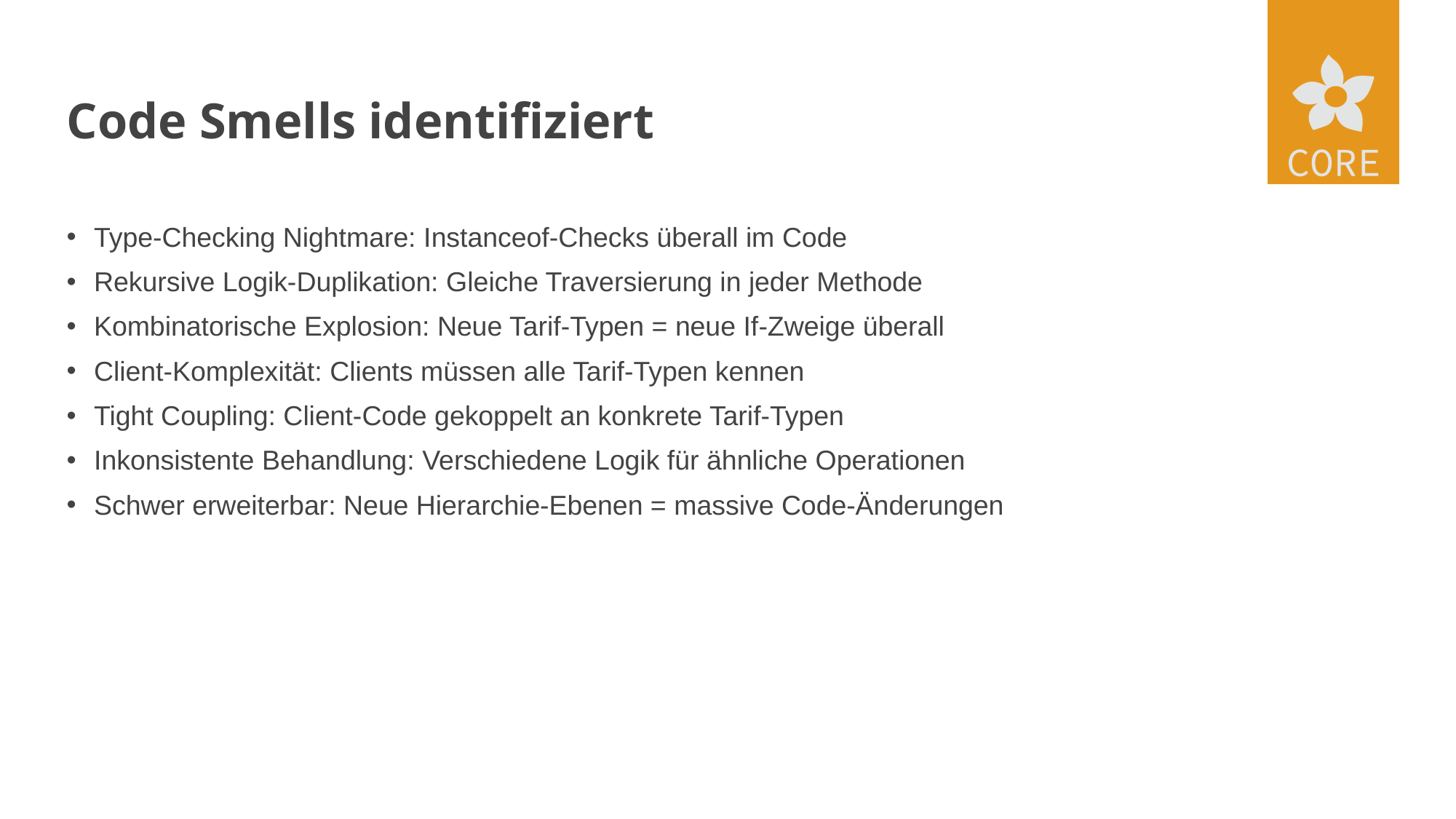

# Code Smells identifiziert
Type-Checking Nightmare: Instanceof-Checks überall im Code
Rekursive Logik-Duplikation: Gleiche Traversierung in jeder Methode
Kombinatorische Explosion: Neue Tarif-Typen = neue If-Zweige überall
Client-Komplexität: Clients müssen alle Tarif-Typen kennen
Tight Coupling: Client-Code gekoppelt an konkrete Tarif-Typen
Inkonsistente Behandlung: Verschiedene Logik für ähnliche Operationen
Schwer erweiterbar: Neue Hierarchie-Ebenen = massive Code-Änderungen